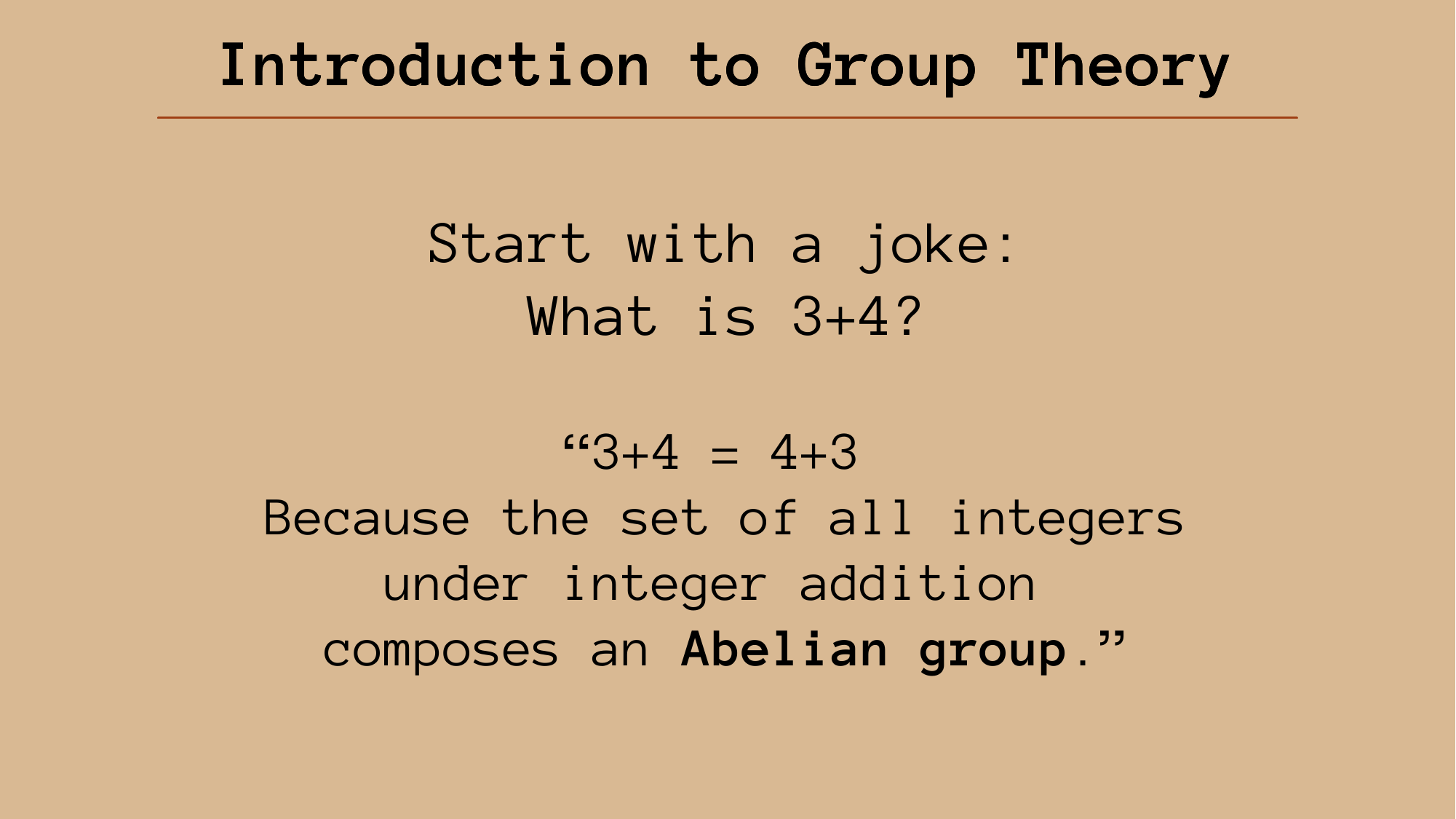

Introduction to Group Theory

Start with a joke:
What is 3+4?
“3+4 = 4+3
Because the set of all integers under integer addition
composes an Abelian group.”